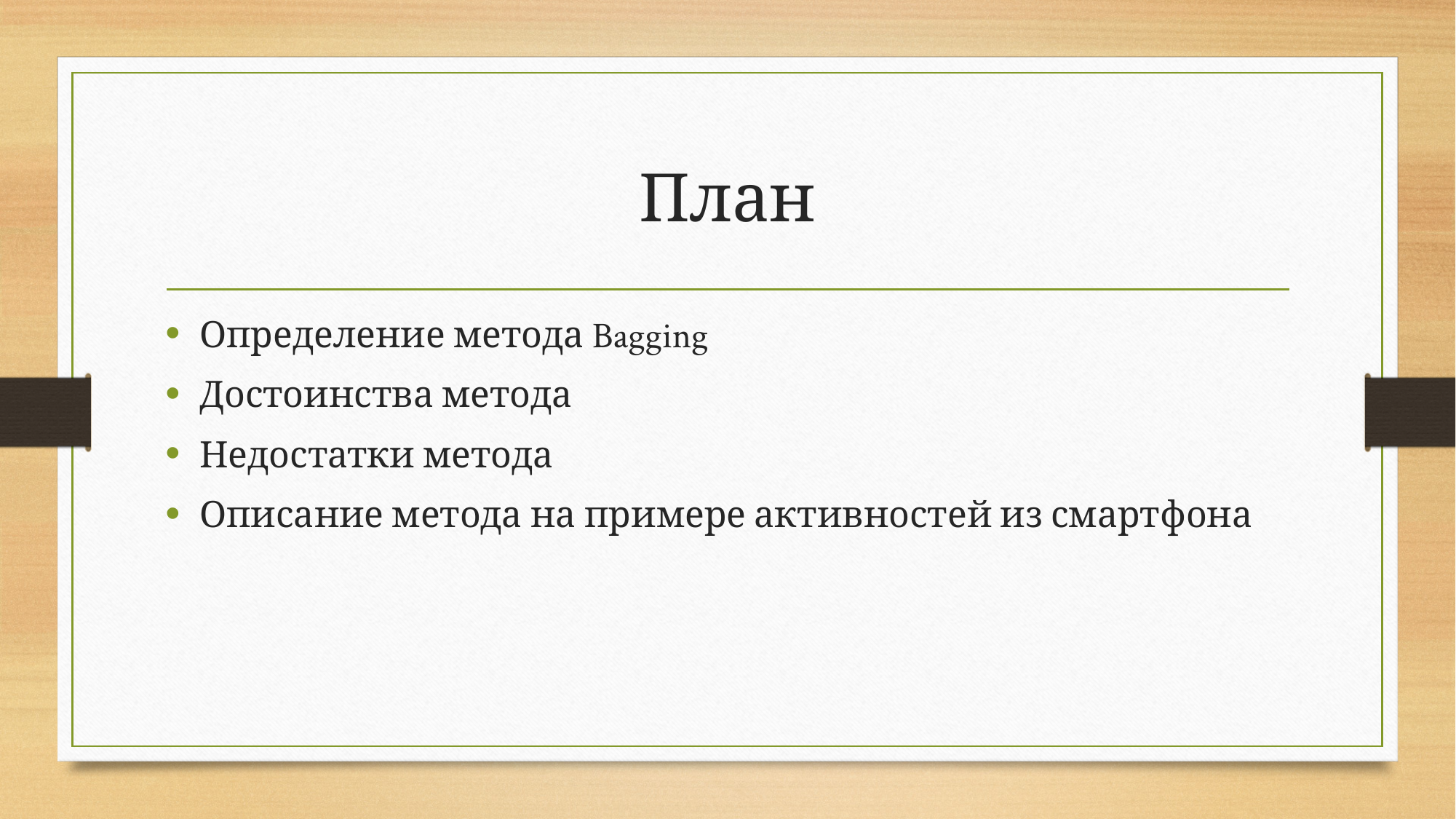

# План
Определение метода Bagging
Достоинства метода
Недостатки метода
Описание метода на примере активностей из смартфона